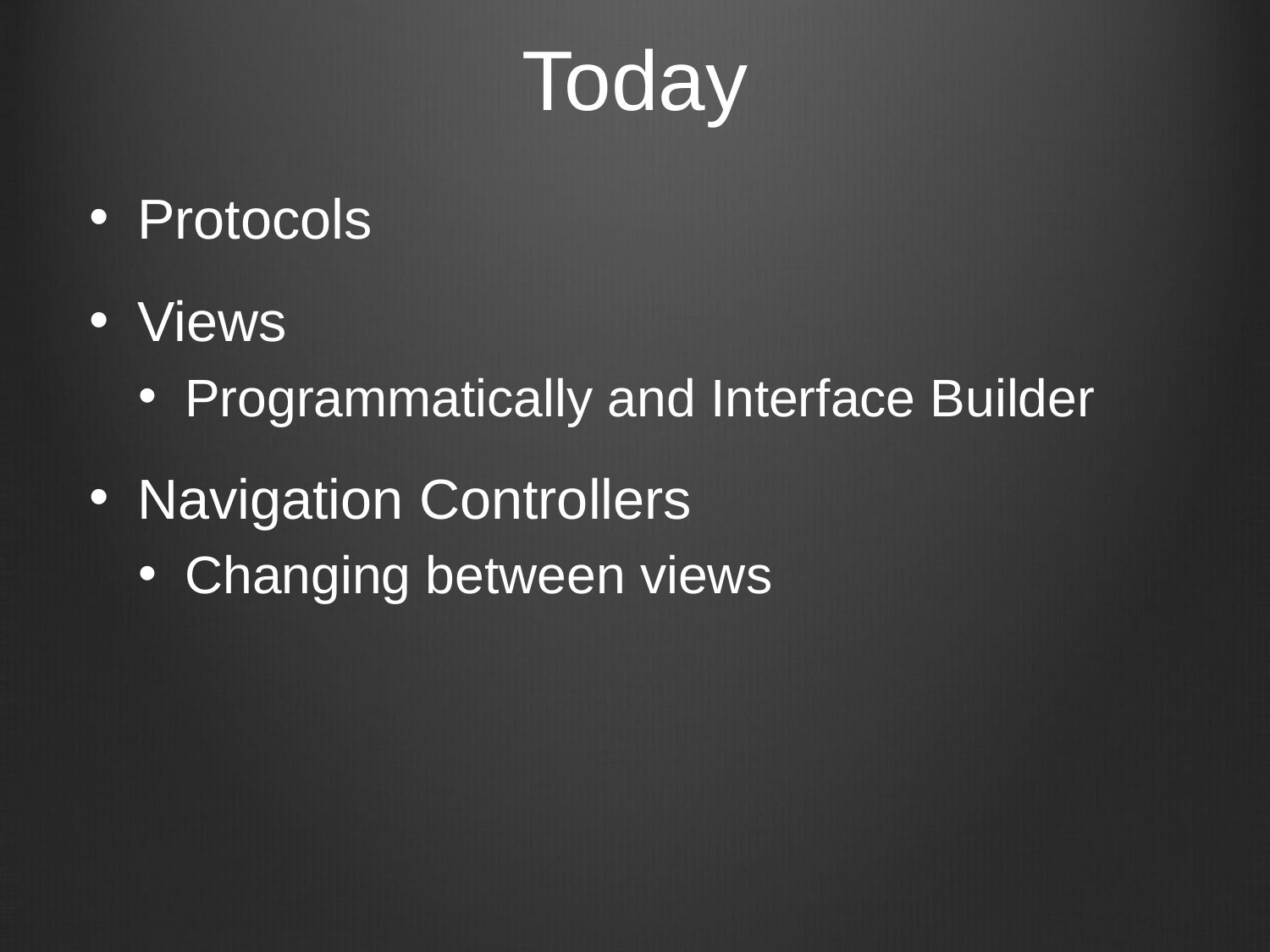

# Today
Protocols
Views
Programmatically and Interface Builder
Navigation Controllers
Changing between views